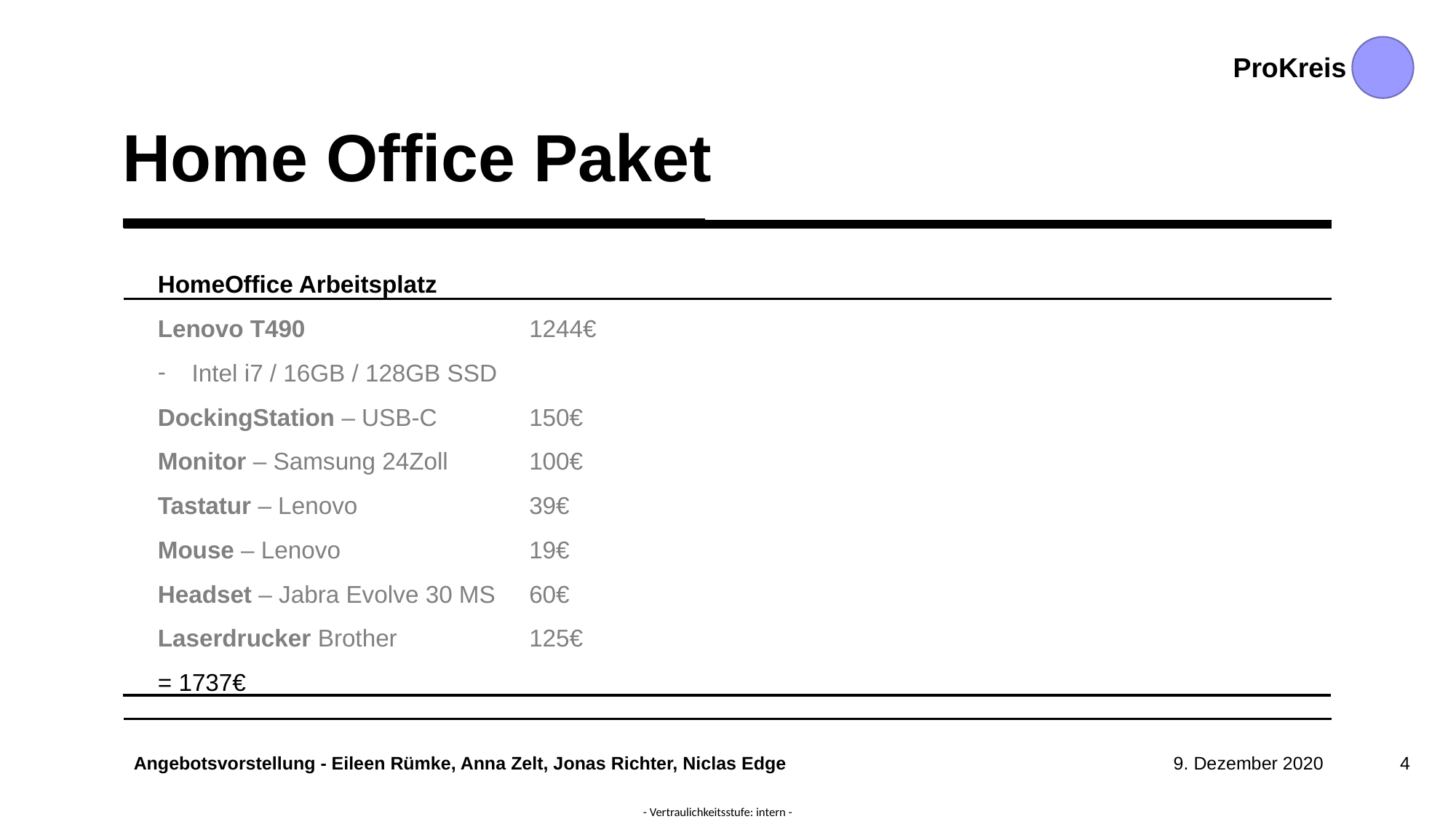

ProKreis  IT
# Home Office Paket

HomeOffice Arbeitsplatz
Lenovo T490
Intel i7 / 16GB / 128GB SSD
DockingStation – USB-C
Monitor – Samsung 24Zoll
Tastatur – Lenovo
Mouse – Lenovo
Headset – Jabra Evolve 30 MS
Laserdrucker Brother
= 1737€

1244€

150€
100€
39€
19€
60€
125€

Angebotsvorstellung - Eileen Rümke, Anna Zelt, Jonas Richter, Niclas Edge
9. Dezember 2020
4